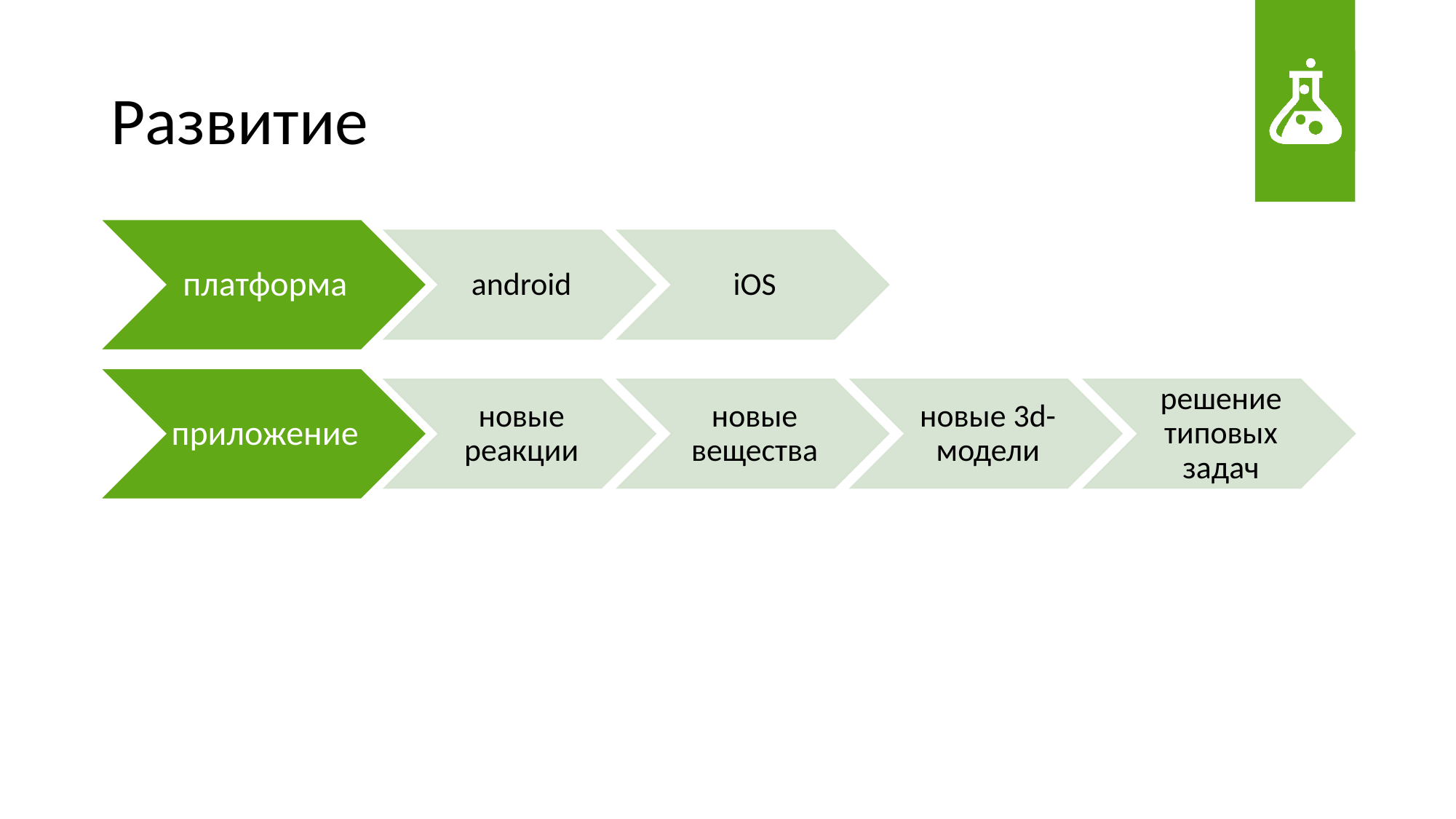

# Развитие
платформа
android
iOS
приложение
новые реакции
новые вещества
новые 3d-модели
решение типовых задач